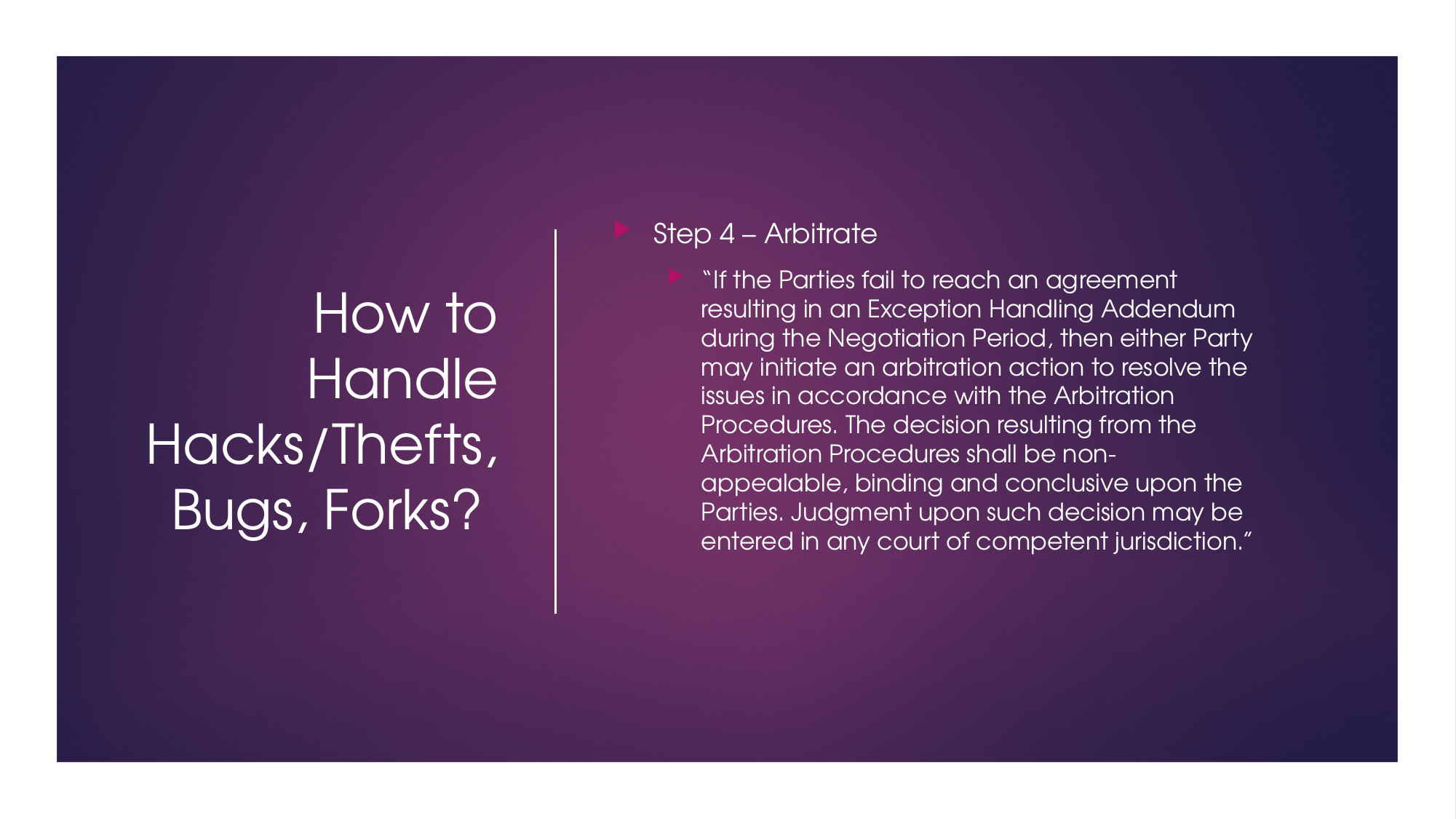

53
# How to Handle Hacks/Thefts, Bugs, Forks?
Step 4 – Arbitrate
“If the Parties fail to reach an agreement resulting in an Exception Handling Addendum during the Negotiation Period, then either Party may initiate an arbitration action to resolve the issues in accordance with the Arbitration Procedures. The decision resulting from the Arbitration Procedures shall be non- appealable, binding and conclusive upon the Parties. Judgment upon such decision may be entered in any court of competent jurisdiction.”

(c) Gabriel Shapiro – do not copy, modify, reproduce or distribute without permission